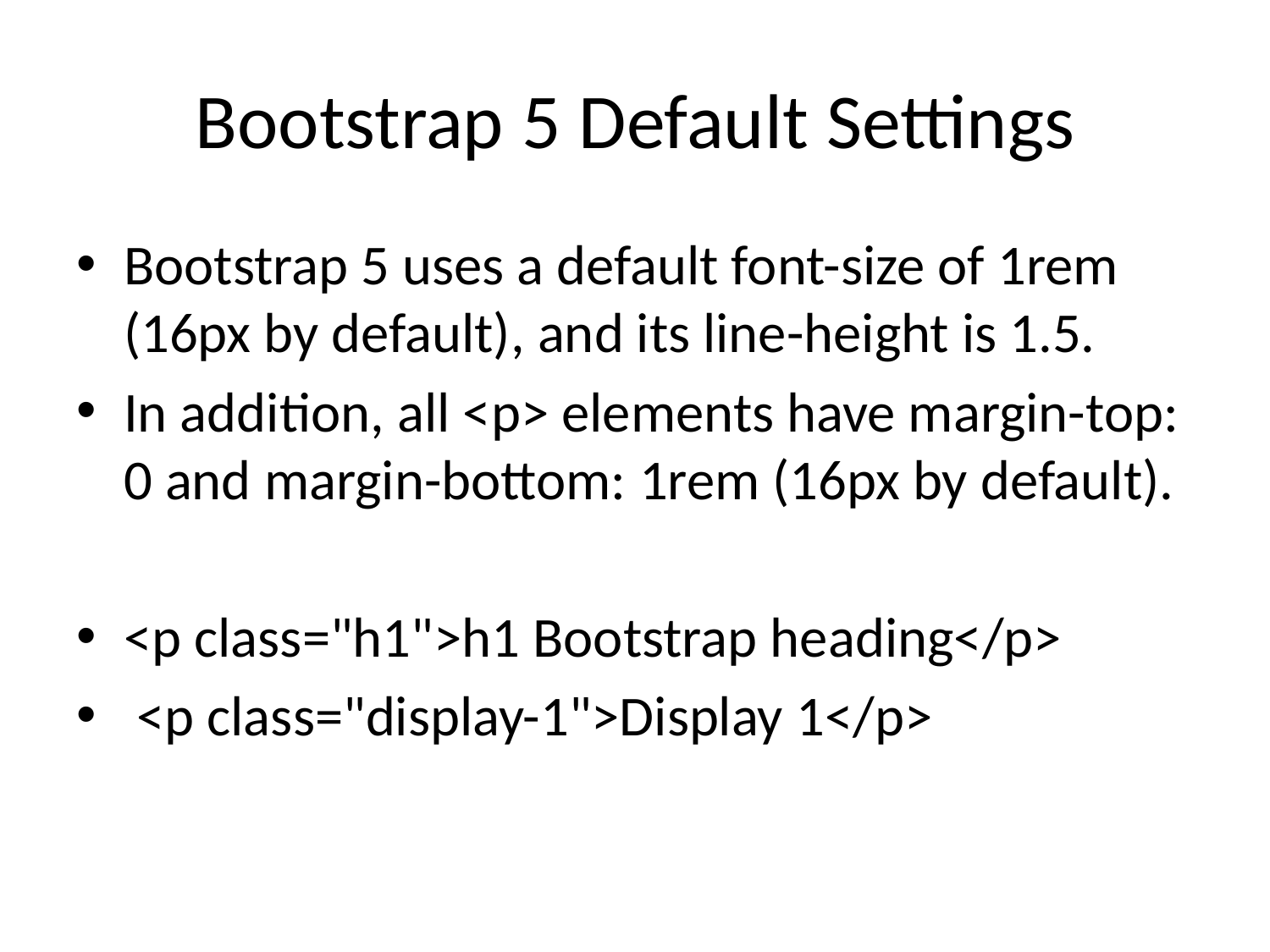

# Bootstrap 5 Default Settings
Bootstrap 5 uses a default font-size of 1rem (16px by default), and its line-height is 1.5.
In addition, all <p> elements have margin-top: 0 and margin-bottom: 1rem (16px by default).

<p class="h1">h1 Bootstrap heading</p>
 <p class="display-1">Display 1</p>